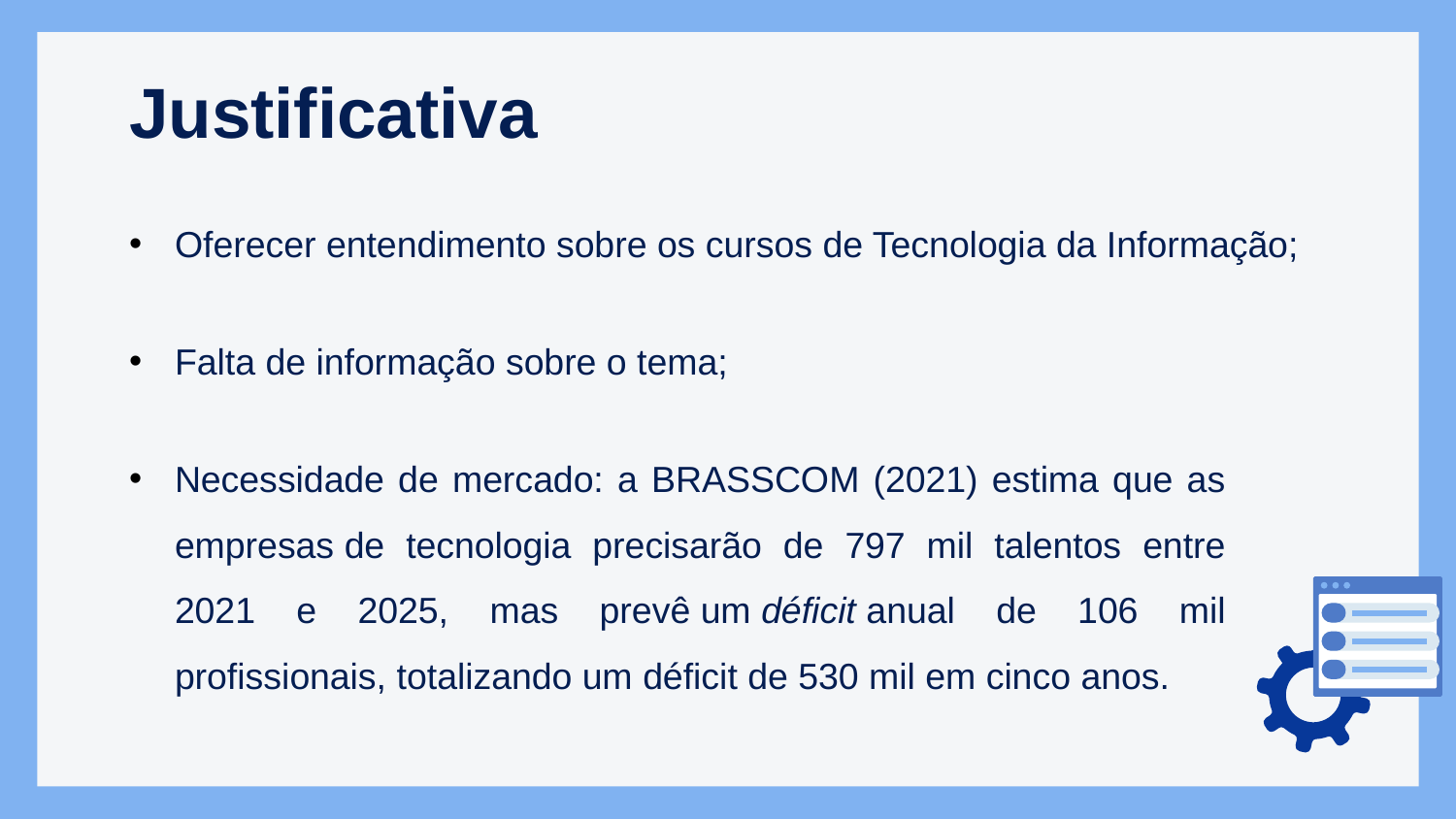

# Justificativa
Oferecer entendimento sobre os cursos de Tecnologia da Informação;
Falta de informação sobre o tema;

Necessidade de mercado: a BRASSCOM (2021) estima que as empresas de tecnologia precisarão de 797 mil talentos entre 2021 e 2025, mas prevê um déficit anual de 106 mil profissionais, totalizando um déficit de 530 mil em cinco anos.​